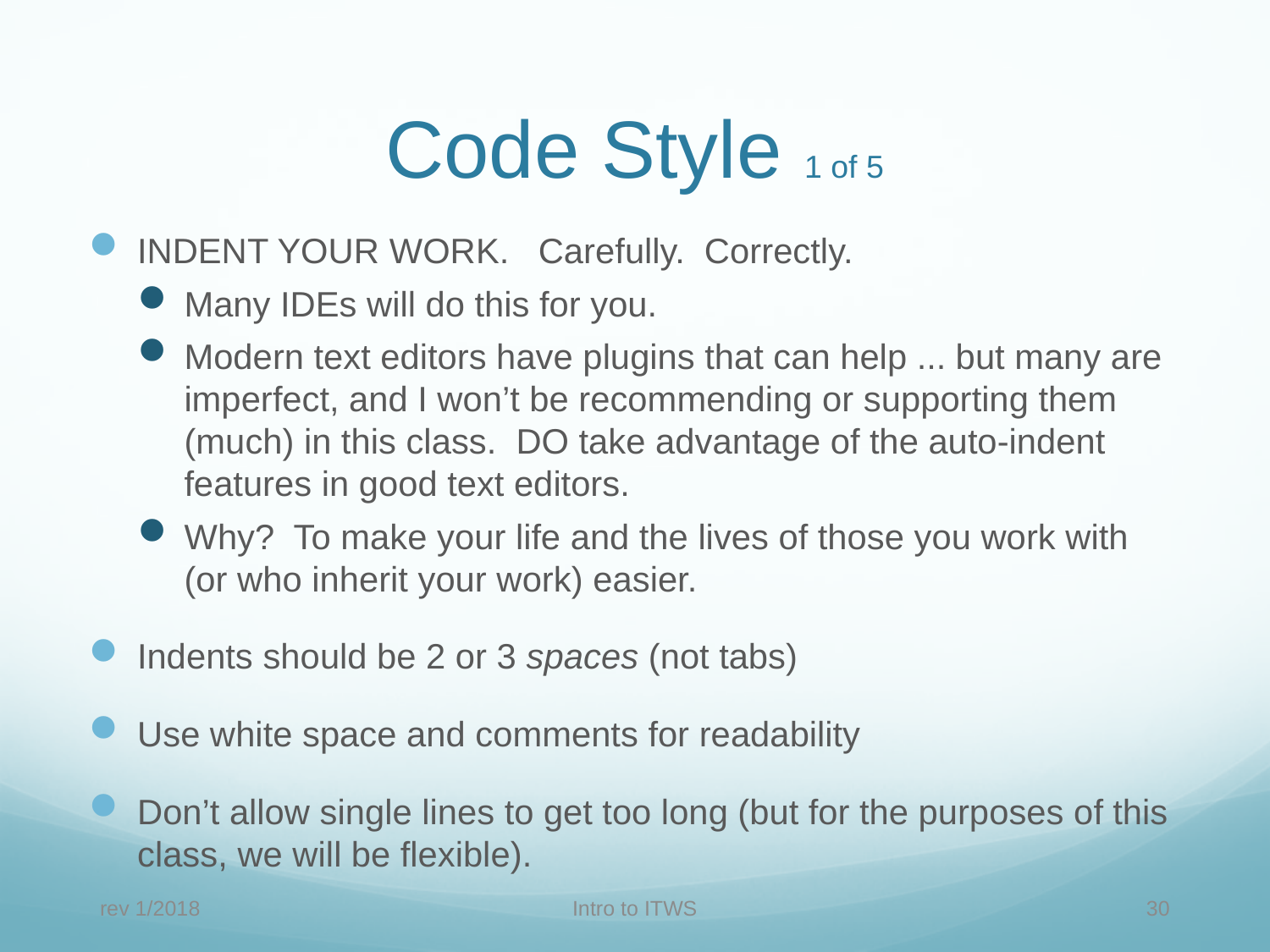

# Code Style 1 of 5
INDENT YOUR WORK.   Carefully.  Correctly.
Many IDEs will do this for you.
Modern text editors have plugins that can help ... but many are imperfect, and I won’t be recommending or supporting them (much) in this class.  DO take advantage of the auto-indent features in good text editors.
Why?  To make your life and the lives of those you work with (or who inherit your work) easier.
Indents should be 2 or 3 spaces (not tabs)
Use white space and comments for readability
Don’t allow single lines to get too long (but for the purposes of this class, we will be flexible).
rev 1/2018
Intro to ITWS
30